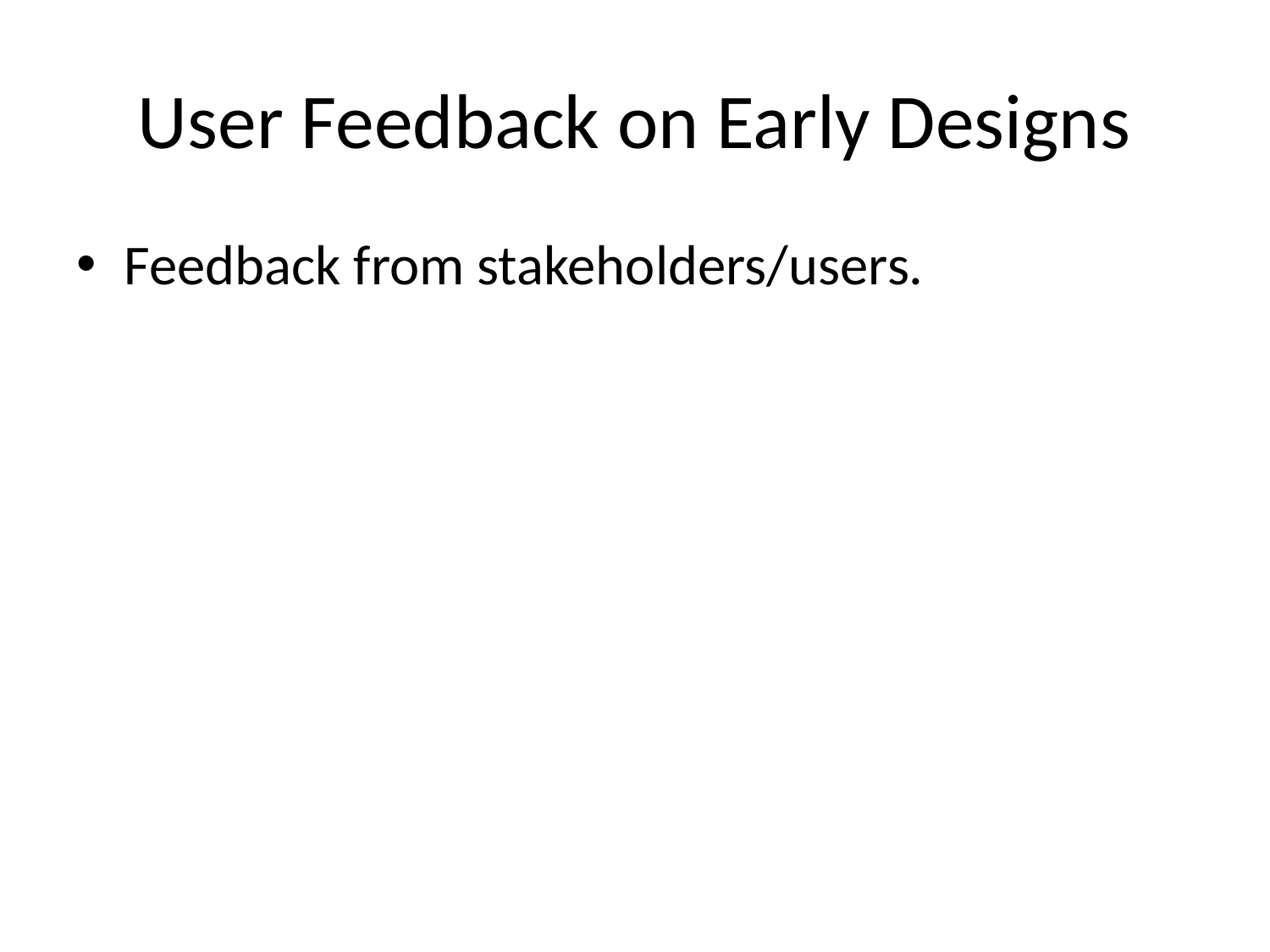

# User Feedback on Early Designs
Feedback from stakeholders/users.